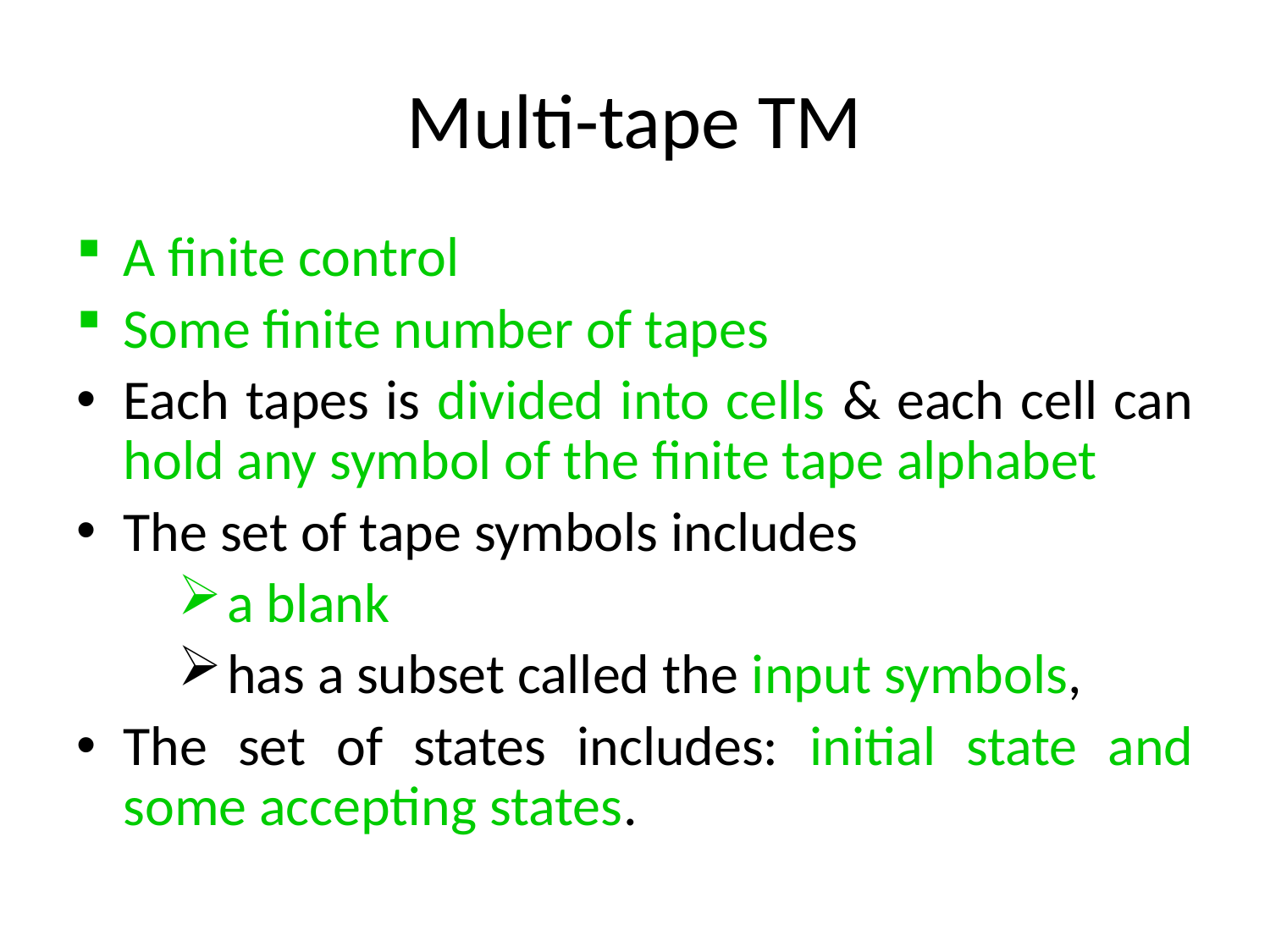

# Multi-tape TM
A finite control
Some finite number of tapes
Each tapes is divided into cells & each cell can hold any symbol of the finite tape alphabet
The set of tape symbols includes
a blank
has a subset called the input symbols,
The set of states includes: initial state and some accepting states.